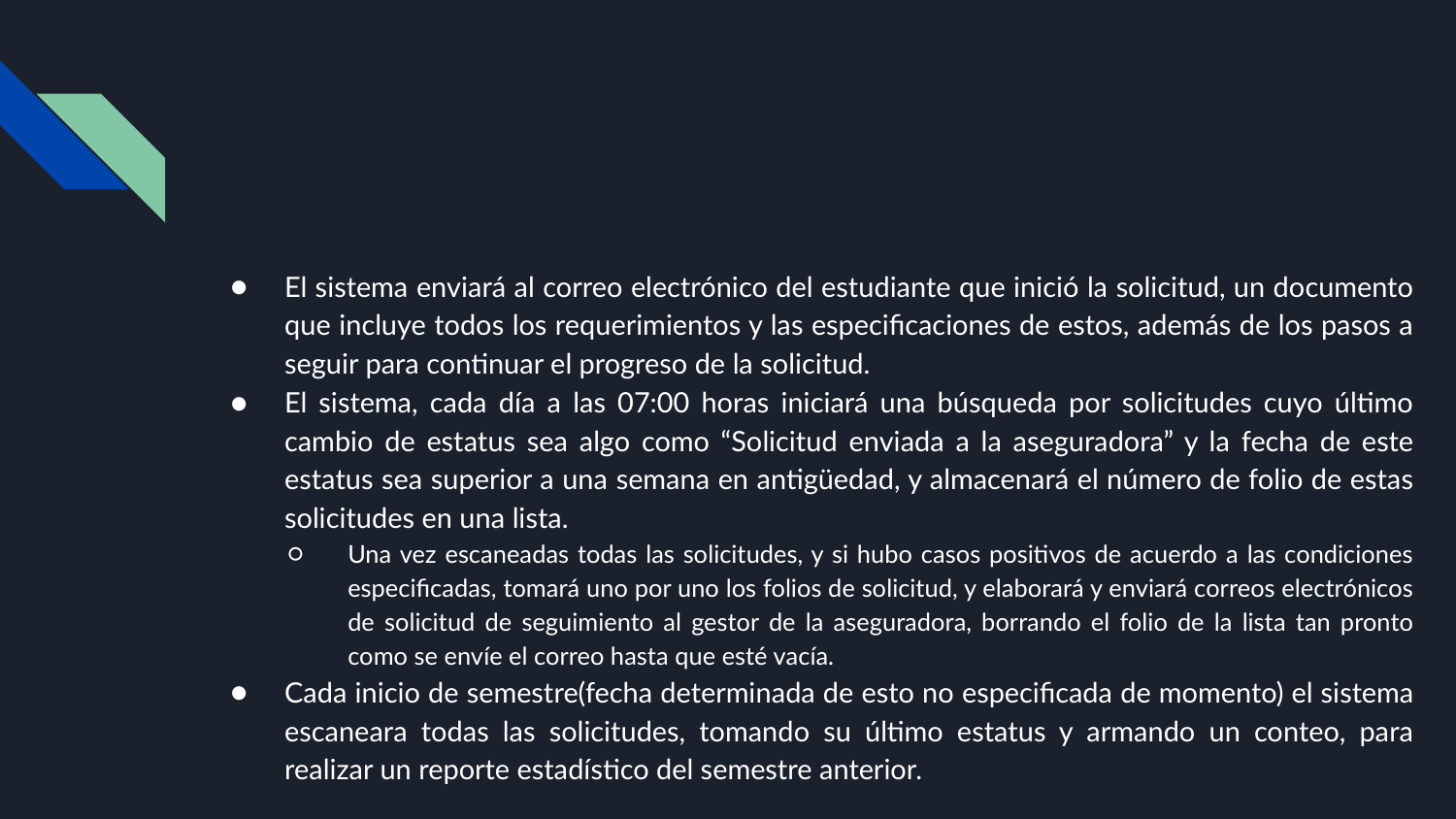

#
El sistema enviará al correo electrónico del estudiante que inició la solicitud, un documento que incluye todos los requerimientos y las especificaciones de estos, además de los pasos a seguir para continuar el progreso de la solicitud.
El sistema, cada día a las 07:00 horas iniciará una búsqueda por solicitudes cuyo último cambio de estatus sea algo como “Solicitud enviada a la aseguradora” y la fecha de este estatus sea superior a una semana en antigüedad, y almacenará el número de folio de estas solicitudes en una lista.
Una vez escaneadas todas las solicitudes, y si hubo casos positivos de acuerdo a las condiciones especificadas, tomará uno por uno los folios de solicitud, y elaborará y enviará correos electrónicos de solicitud de seguimiento al gestor de la aseguradora, borrando el folio de la lista tan pronto como se envíe el correo hasta que esté vacía.
Cada inicio de semestre(fecha determinada de esto no especificada de momento) el sistema escaneara todas las solicitudes, tomando su último estatus y armando un conteo, para realizar un reporte estadístico del semestre anterior.